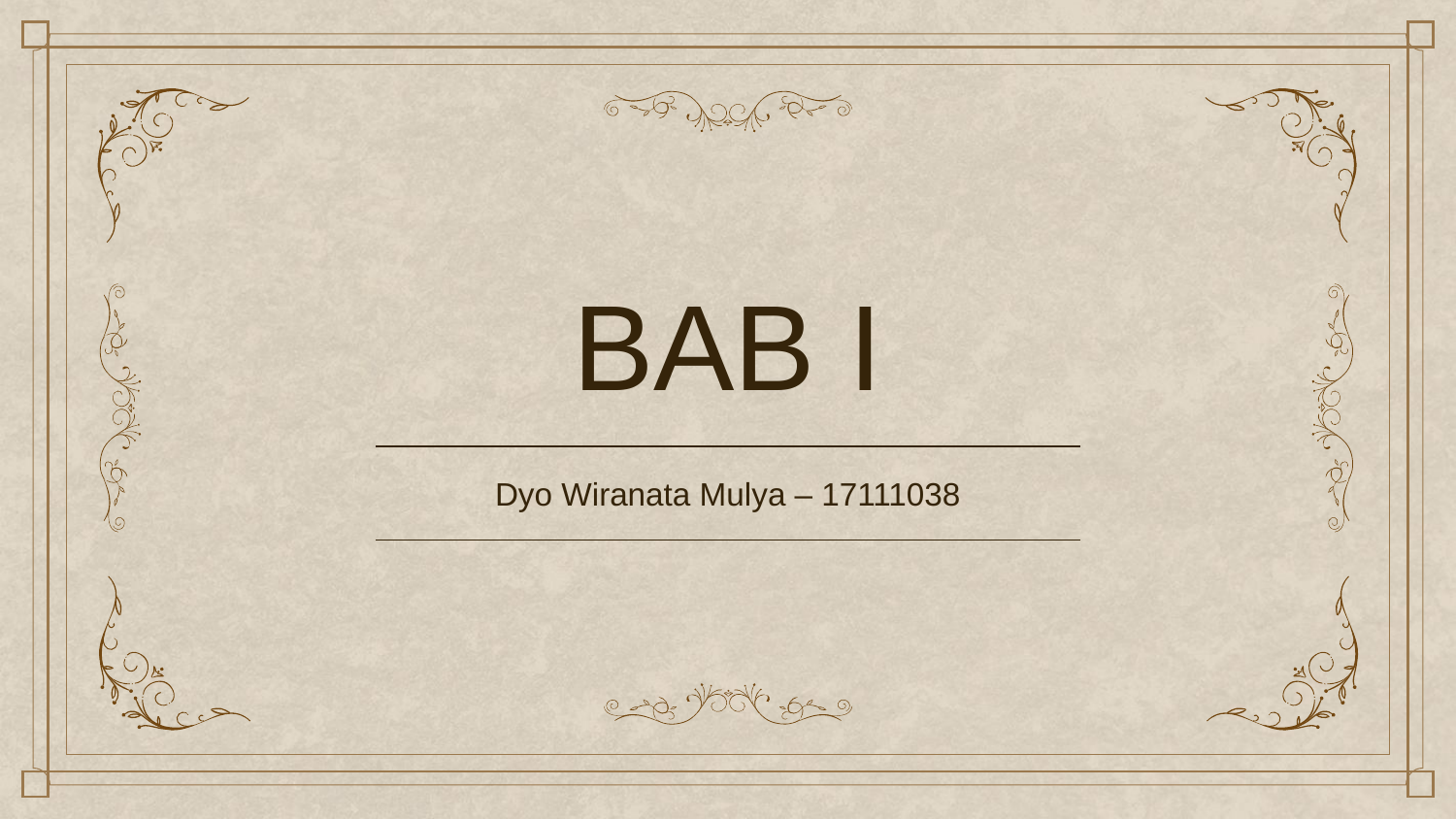

# BAB I
Dyo Wiranata Mulya – 17111038